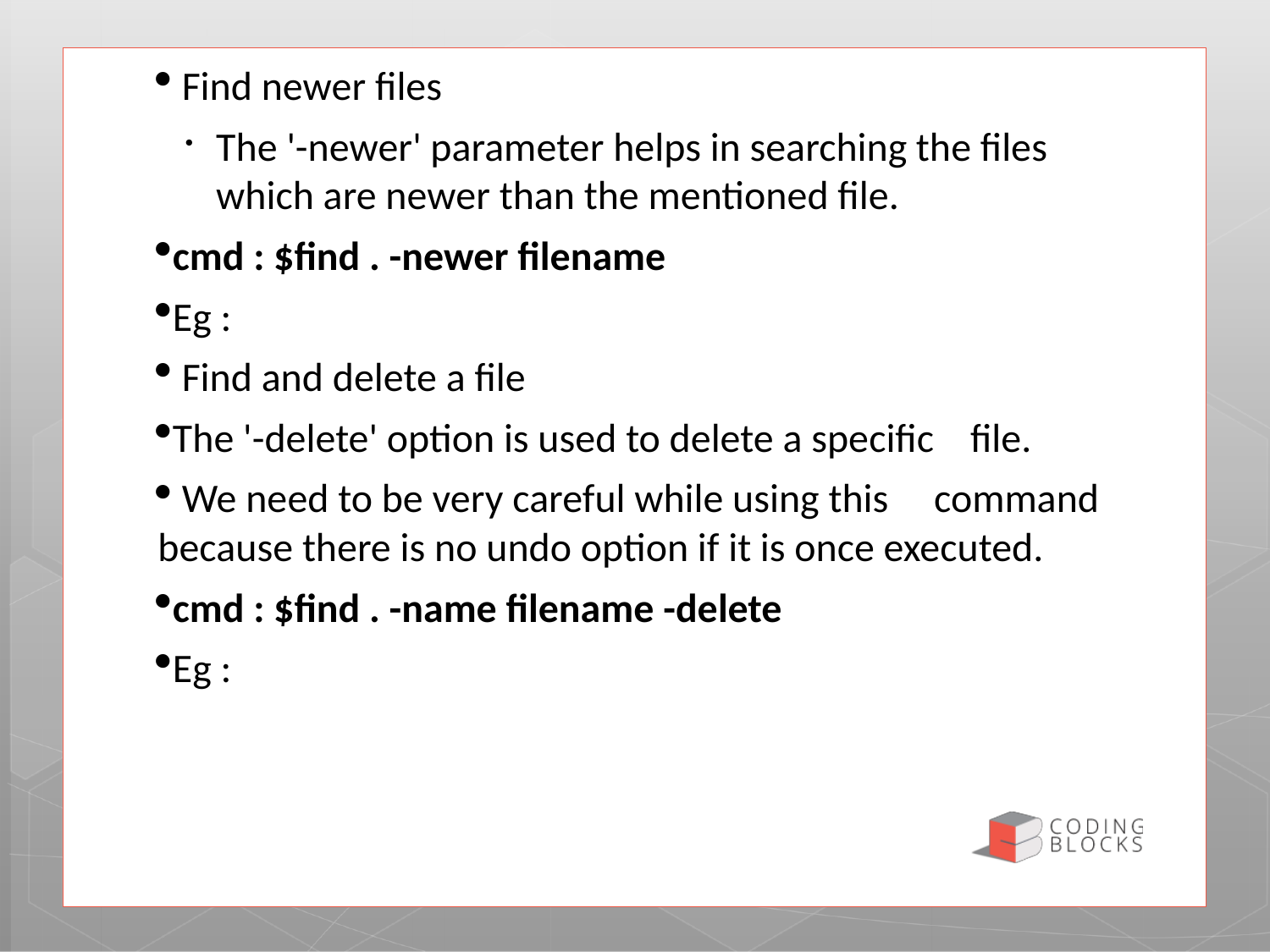

Find newer files
The '-newer' parameter helps in searching the files which are newer than the mentioned file.
cmd : $find . -newer filename
Eg :
 Find and delete a file
The '-delete' option is used to delete a specific    file.
 We need to be very careful while using this     command because there is no undo option if it is once executed.
cmd : $find . -name filename -delete
Eg :